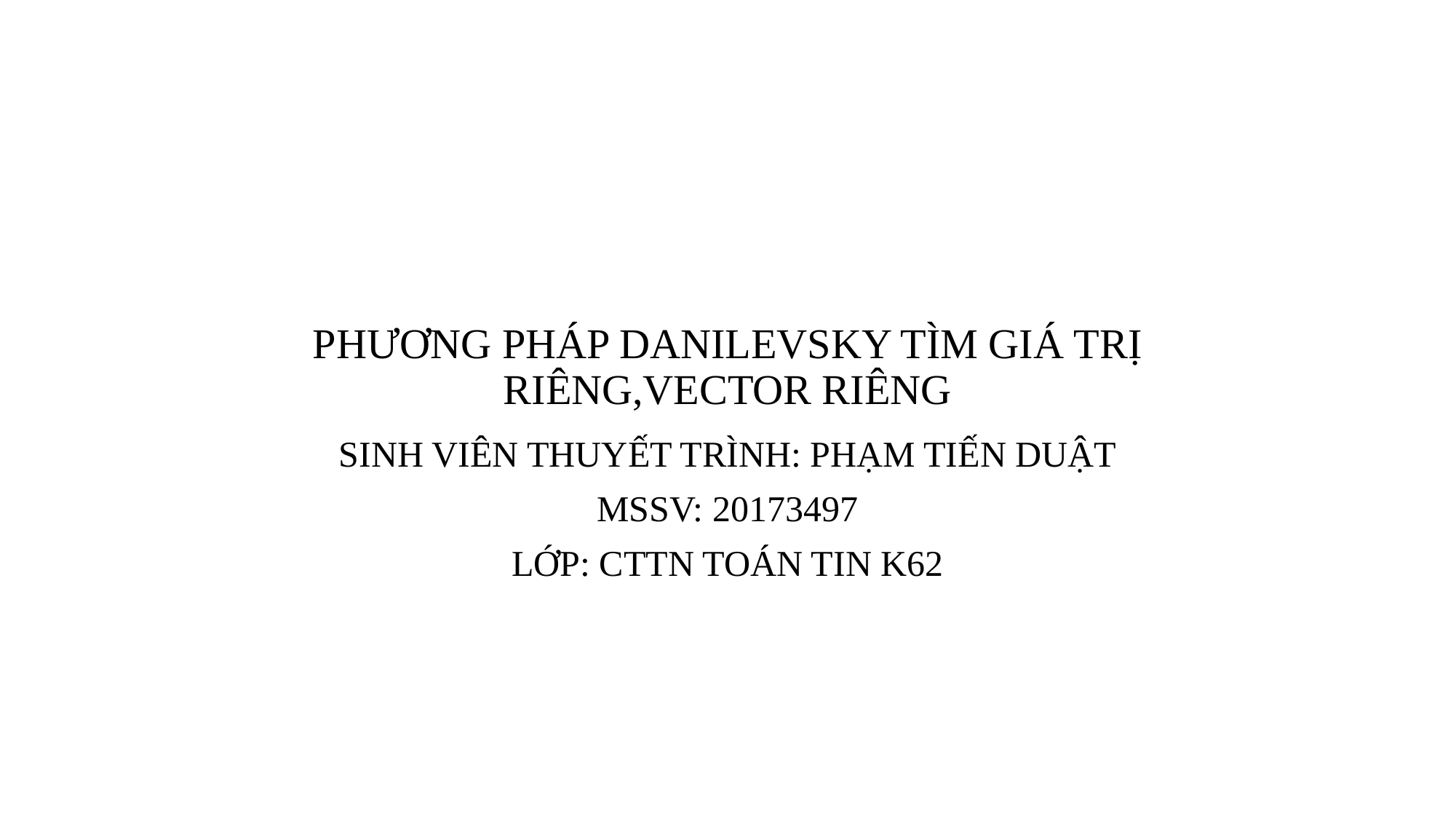

# PHƯƠNG PHÁP DANILEVSKY TÌM GIÁ TRỊ RIÊNG,VECTOR RIÊNG
SINH VIÊN THUYẾT TRÌNH: PHẠM TIẾN DUẬT
MSSV: 20173497
LỚP: CTTN TOÁN TIN K62